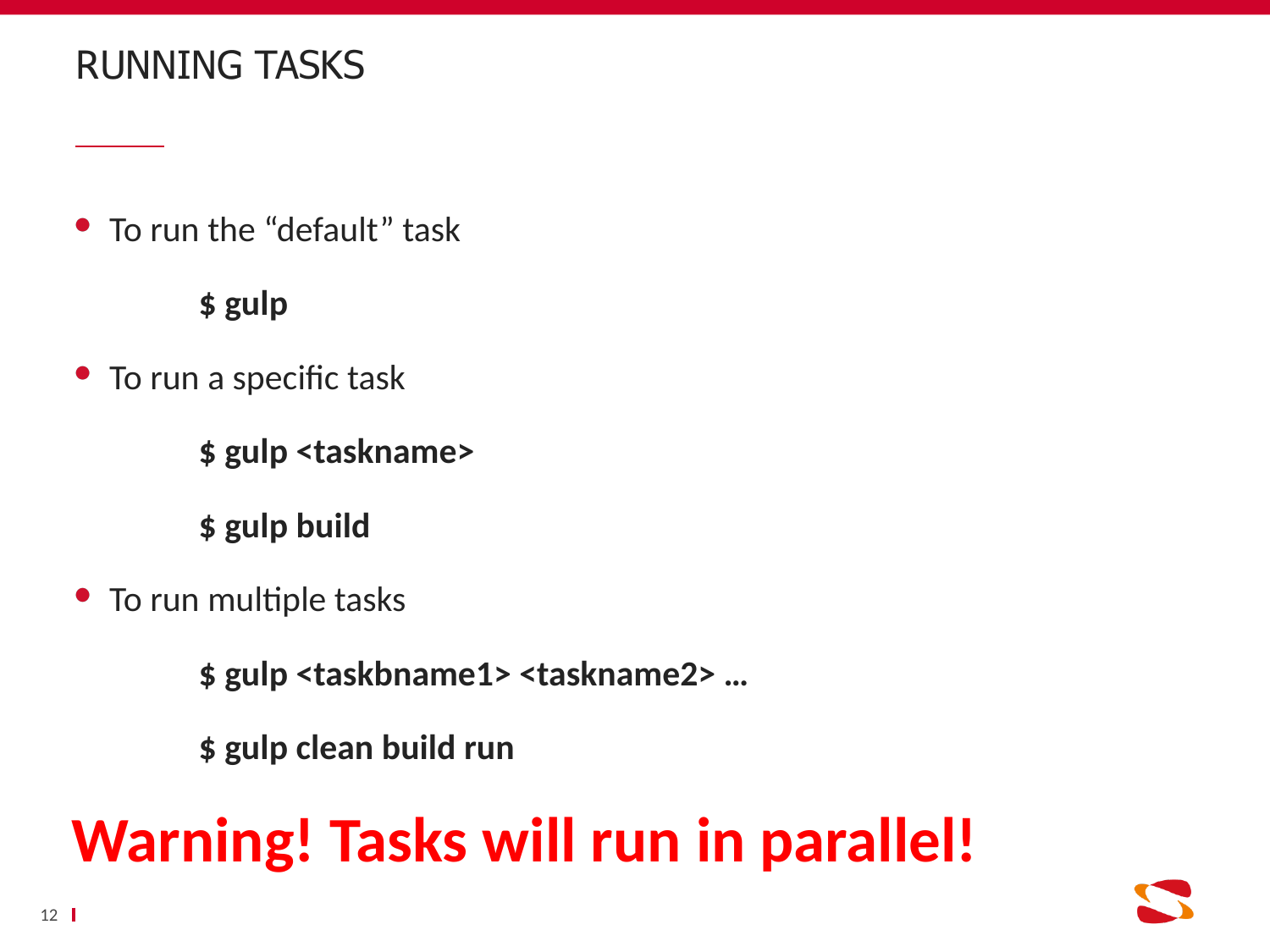

# Running tasks

To run the “default” task
	$ gulp
To run a specific task
	$ gulp <taskname>
	$ gulp build
To run multiple tasks
	$ gulp <taskbname1> <taskname2> …
	$ gulp clean build run
Warning! Tasks will run in parallel!

12